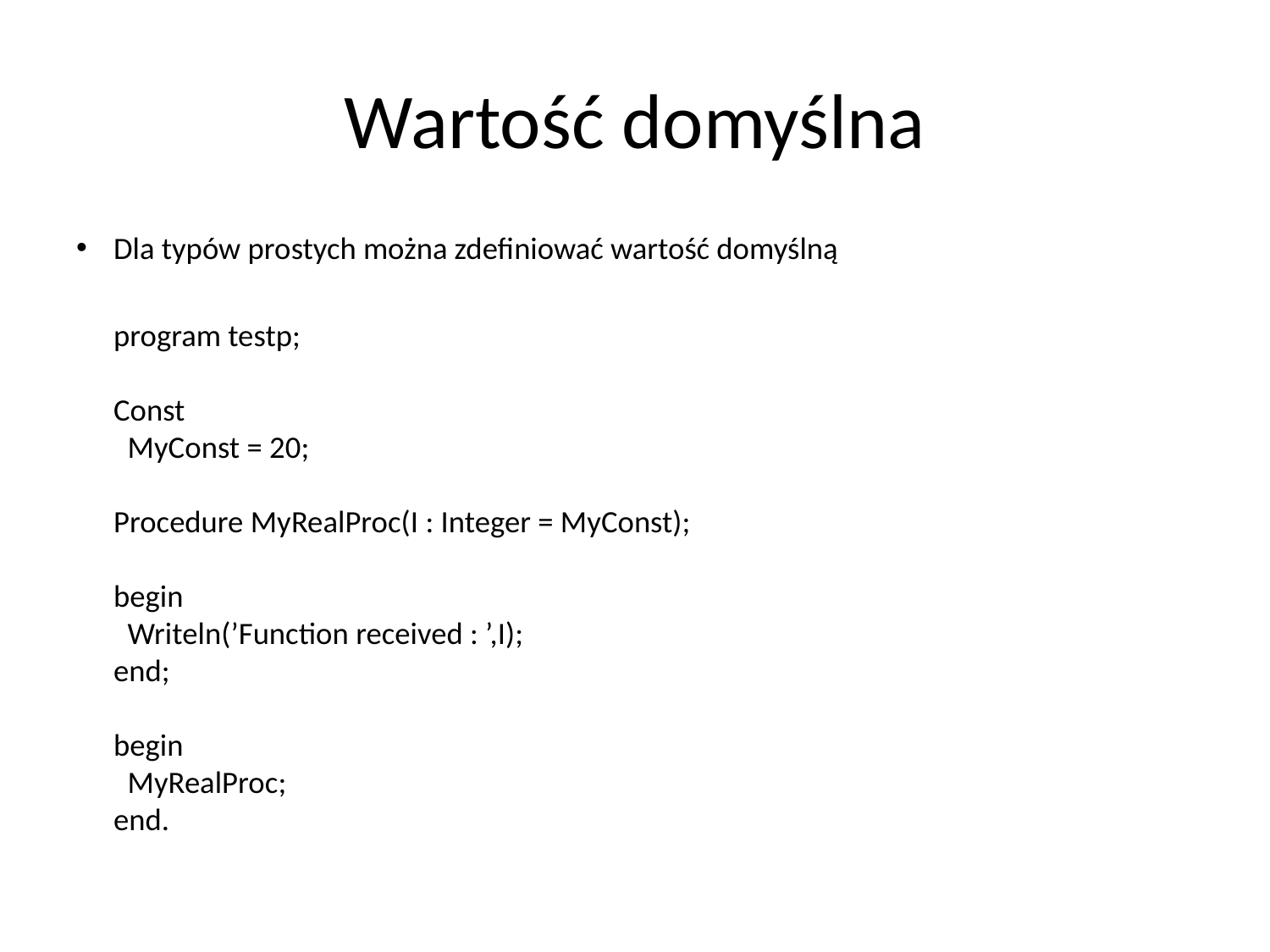

# Wartość domyślna
Dla typów prostych można zdefiniować wartość domyślną

	program testp;  
 
Const  
  MyConst = 20;  
 
Procedure MyRealProc(I : Integer = MyConst);  
 
begin  
  Writeln(’Function received : ’,I);  
end;  
 
begin  
  MyRealProc;  
end.